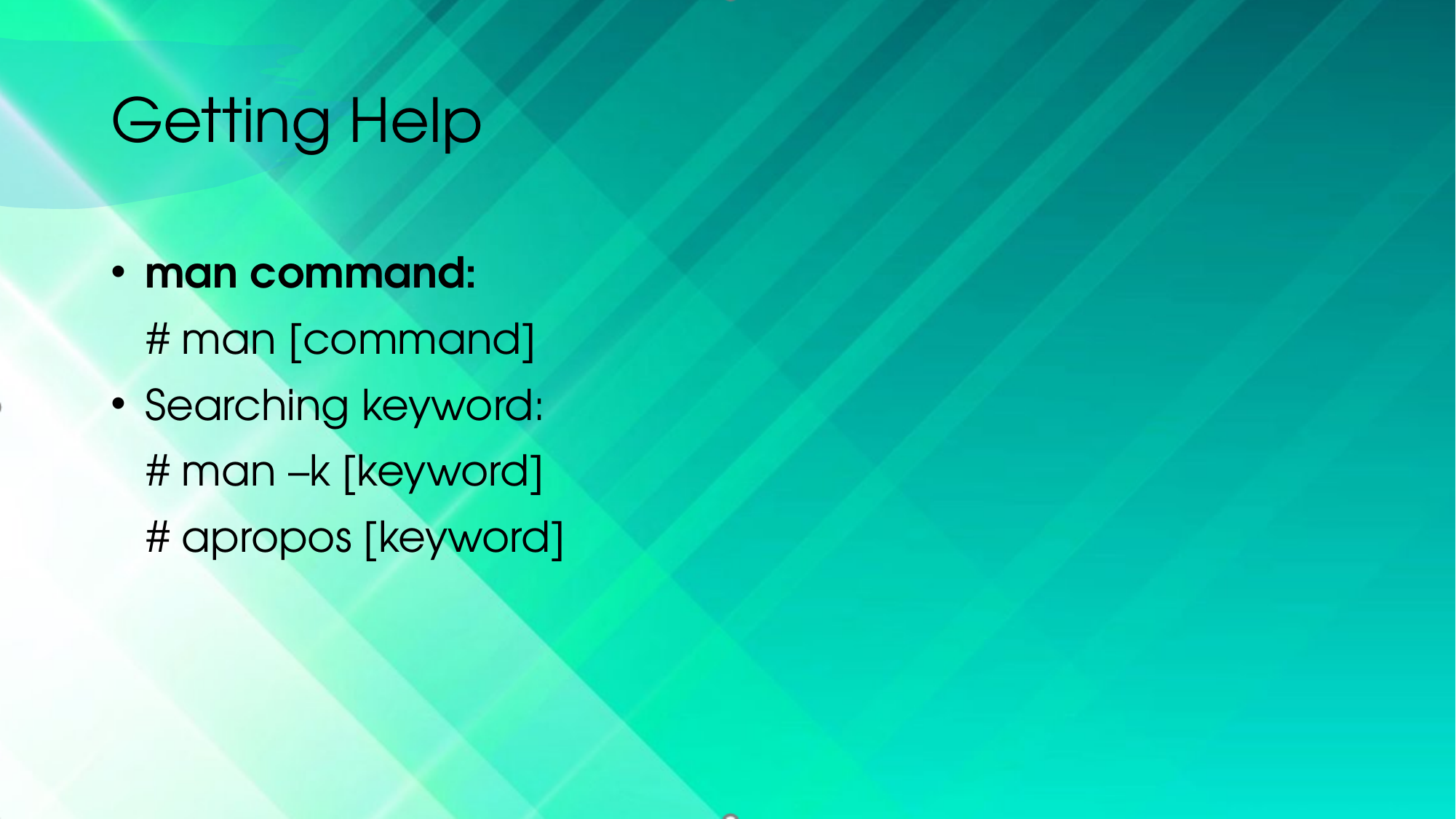

# Getting Help
man command:
   # man [command]
Searching keyword:
   # man –k [keyword]
   # apropos [keyword]